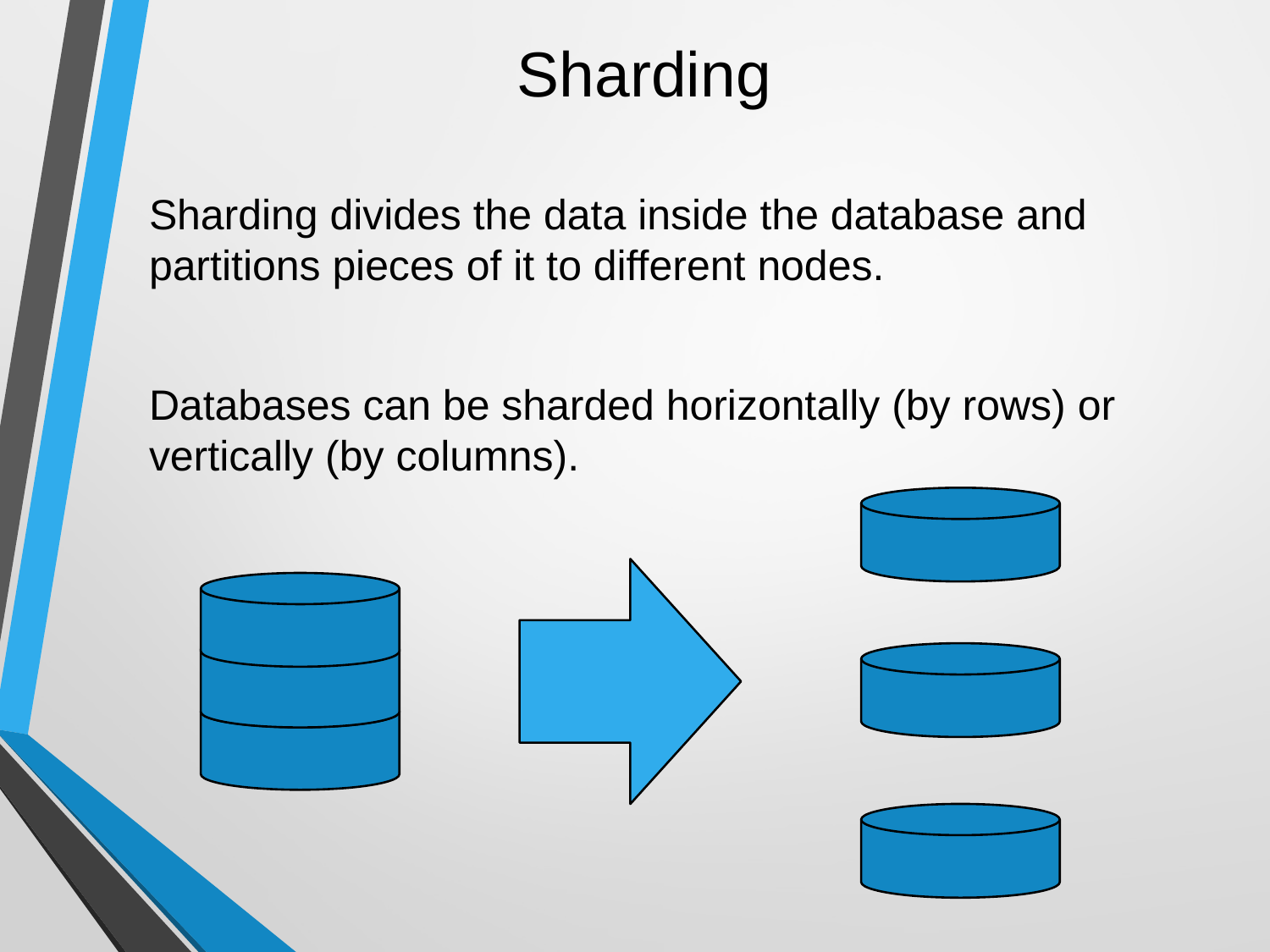

# Sharding
Sharding divides the data inside the database and partitions pieces of it to different nodes.

Databases can be sharded horizontally (by rows) or vertically (by columns).